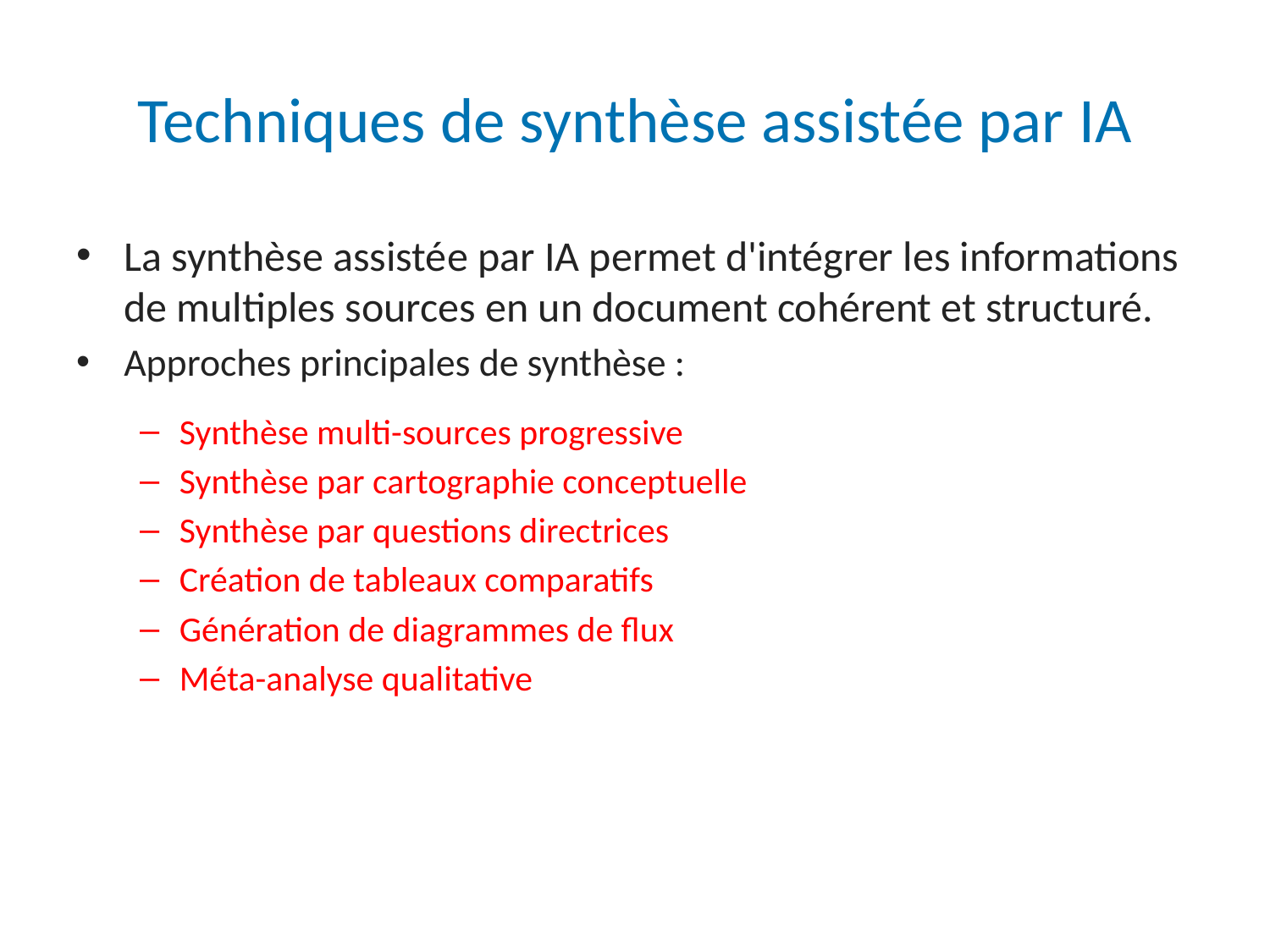

# Techniques de synthèse assistée par IA
La synthèse assistée par IA permet d'intégrer les informations de multiples sources en un document cohérent et structuré.
Approches principales de synthèse :
Synthèse multi-sources progressive
Synthèse par cartographie conceptuelle
Synthèse par questions directrices
Création de tableaux comparatifs
Génération de diagrammes de flux
Méta-analyse qualitative